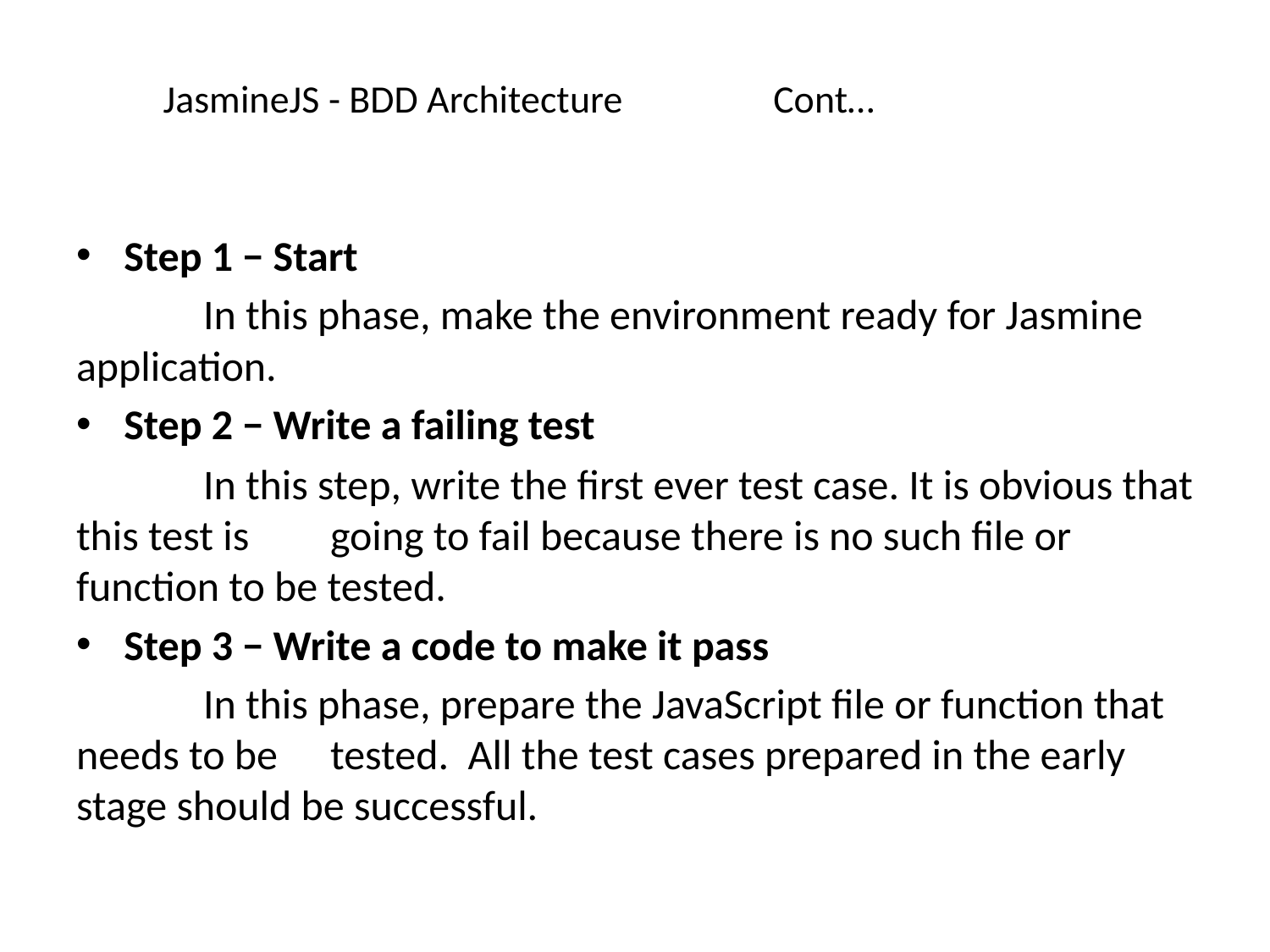

# JasmineJS - BDD Architecture                 Cont…
Step 1 − Start
	In this phase, make the environment ready for Jasmine application.
Step 2 − Write a failing test
	In this step, write the first ever test case. It is obvious that this test is 	going to fail because there is no such file or function to be tested.
Step 3 − Write a code to make it pass
	In this phase, prepare the JavaScript file or function that needs to be 	tested.  All the test cases prepared in the early stage should be successful.